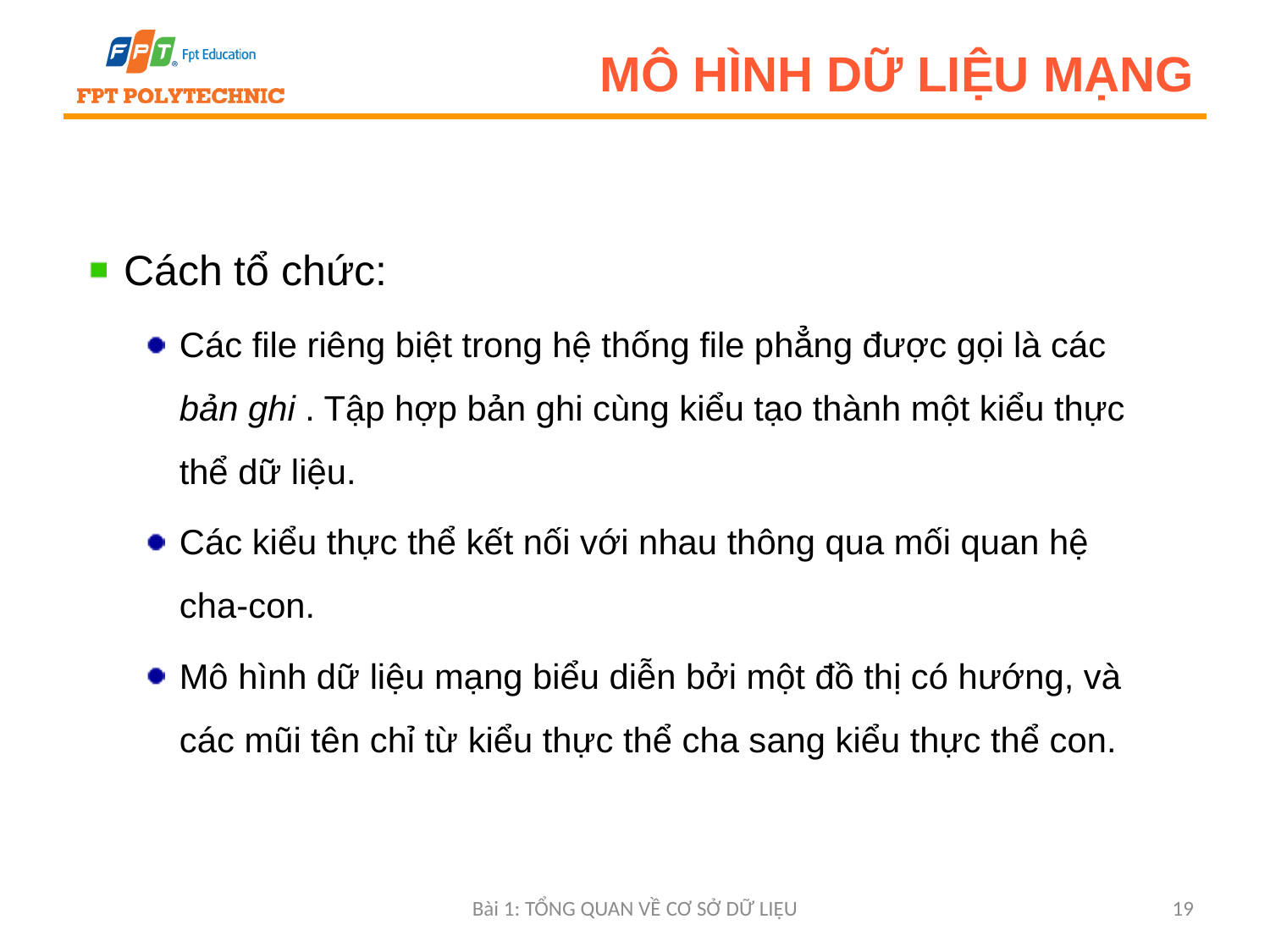

# Mô hình dữ liệu mạng
Cách tổ chức:
Các file riêng biệt trong hệ thống file phẳng được gọi là các bản ghi . Tập hợp bản ghi cùng kiểu tạo thành một kiểu thực thể dữ liệu.
Các kiểu thực thể kết nối với nhau thông qua mối quan hệ cha-con.
Mô hình dữ liệu mạng biểu diễn bởi một đồ thị có hướng, và các mũi tên chỉ từ kiểu thực thể cha sang kiểu thực thể con.

Bài 1: Tổng quan về CƠ SỞ DỮ LIỆU
19